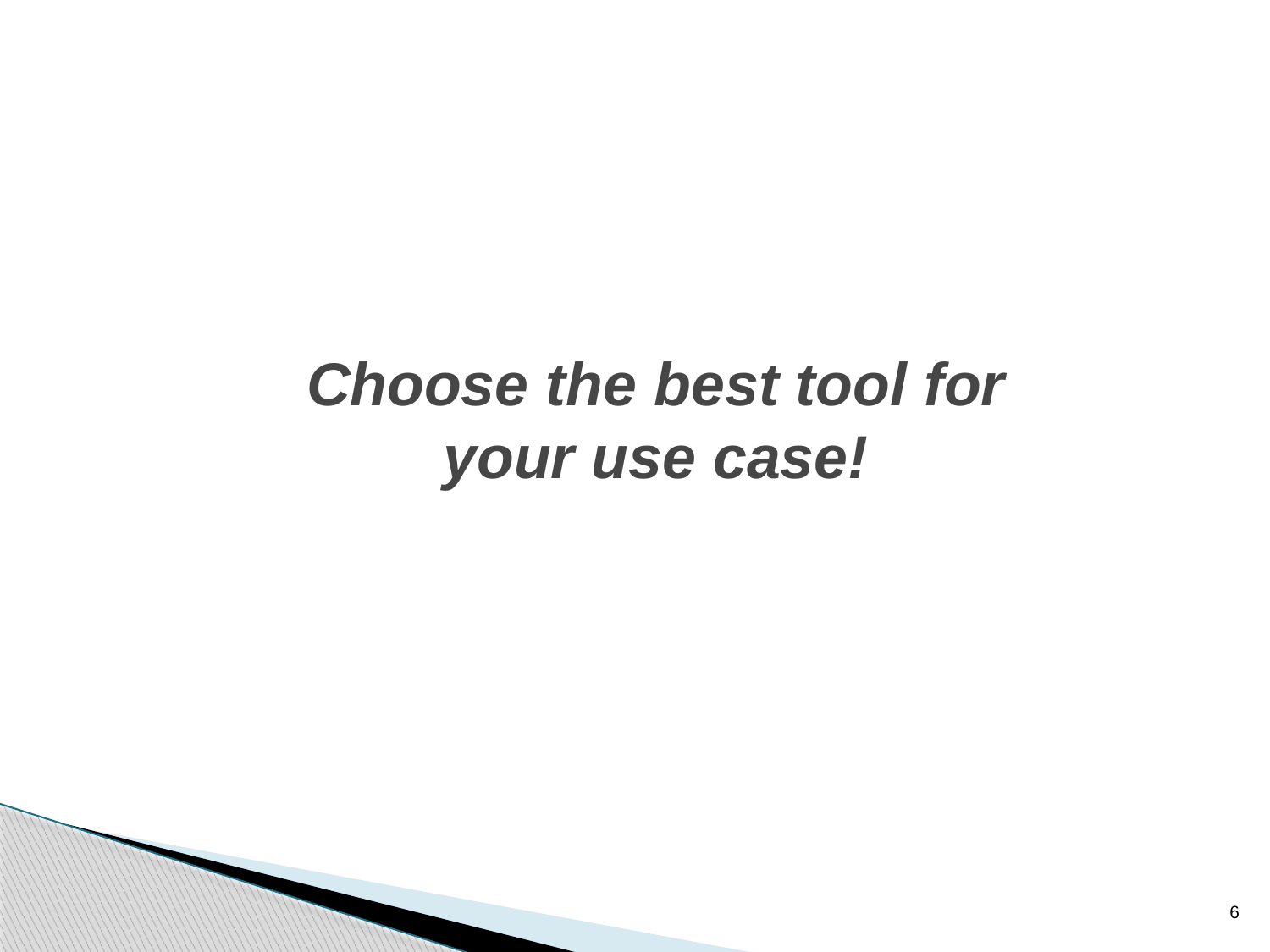

# Choose the best tool for your use case!
6